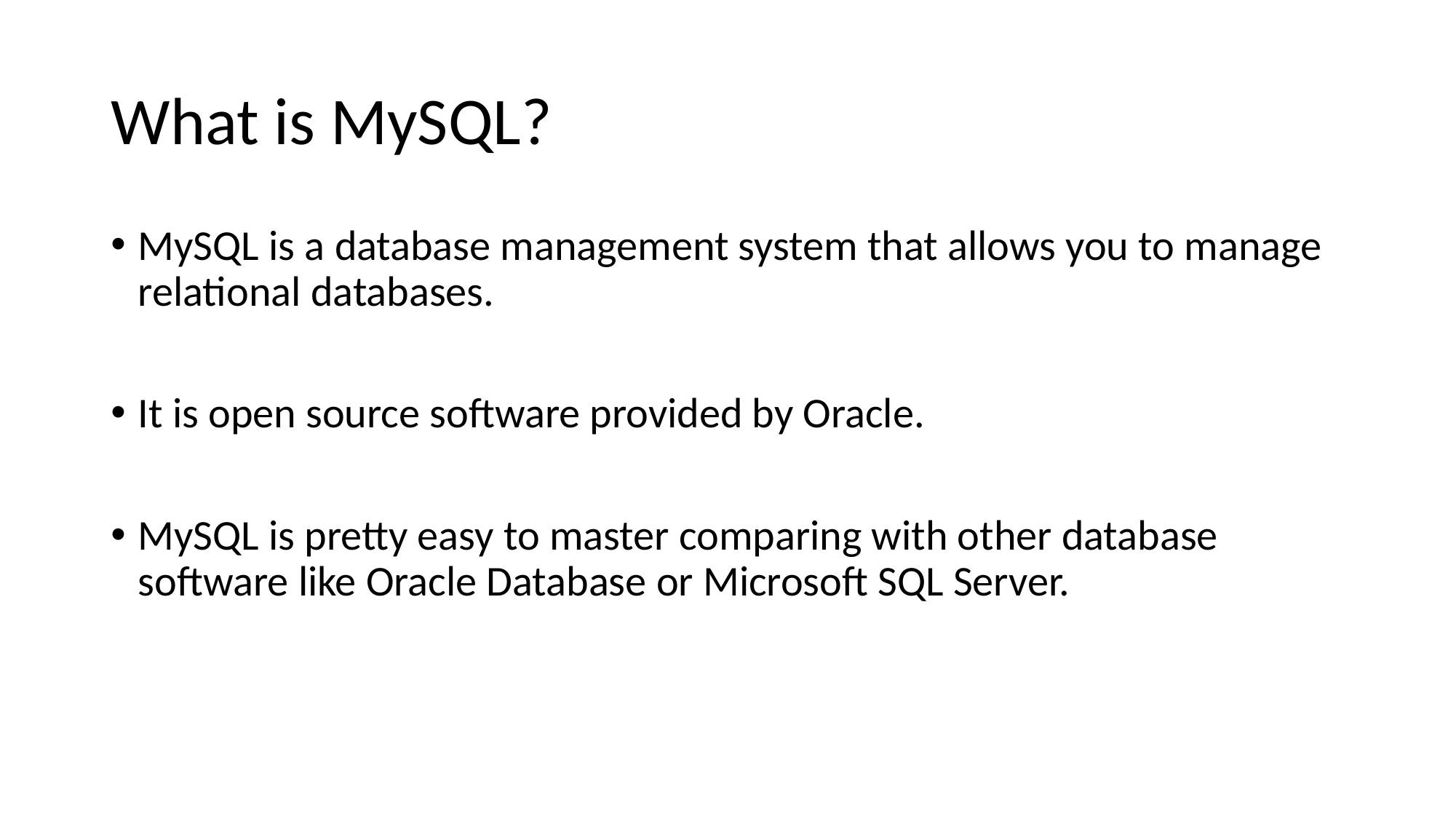

# What is MySQL?
MySQL is a database management system that allows you to manage relational databases.

It is open source software provided by Oracle.

MySQL is pretty easy to master comparing with other database software like Oracle Database or Microsoft SQL Server.